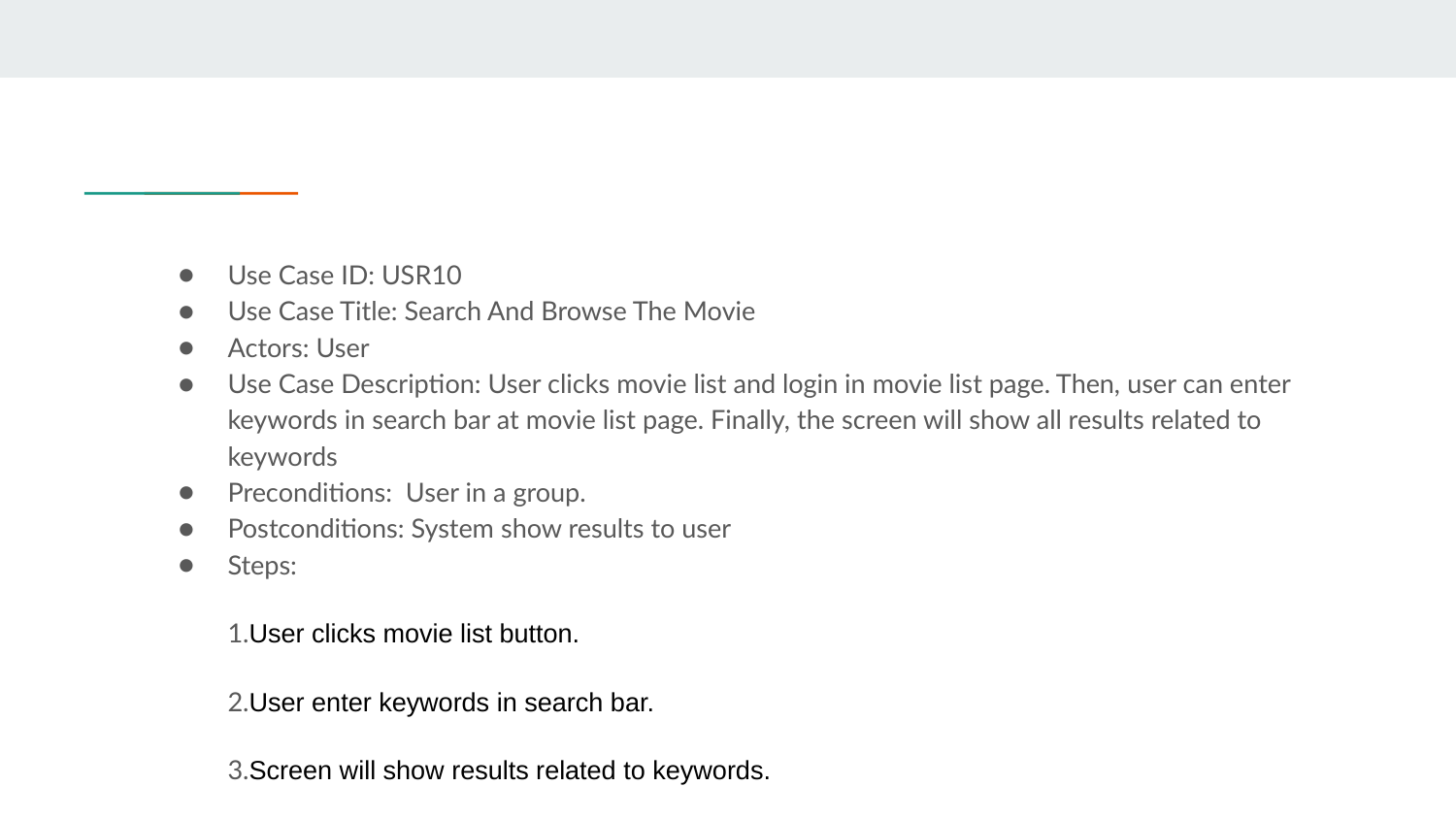

Use Case ID: USR10
Use Case Title: Search And Browse The Movie
Actors: User
Use Case Description: User clicks movie list and login in movie list page. Then, user can enter keywords in search bar at movie list page. Finally, the screen will show all results related to keywords
Preconditions:  User in a group.
Postconditions: System show results to user
Steps:
1.User clicks movie list button.
2.User enter keywords in search bar.
3.Screen will show results related to keywords.